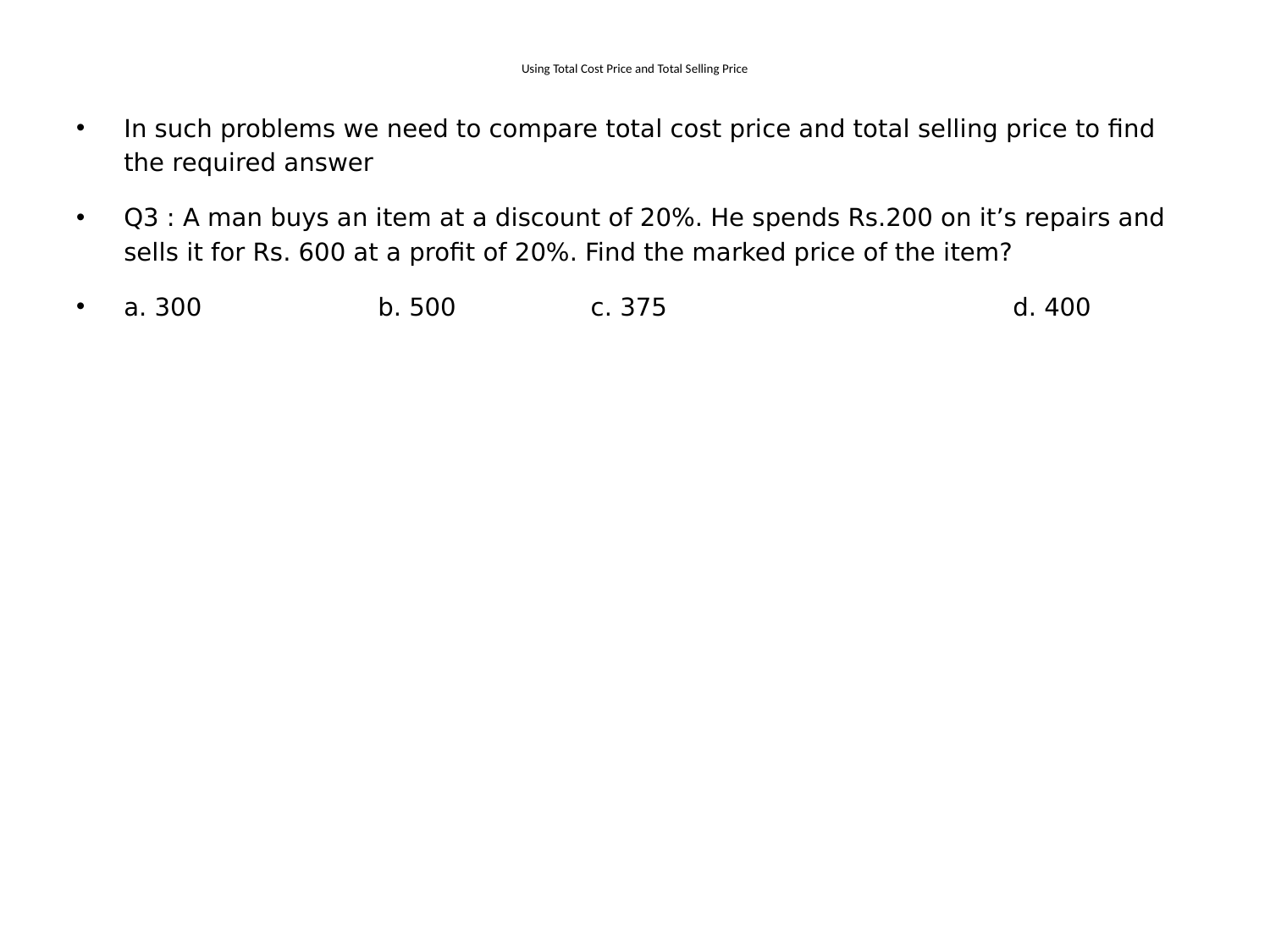

# Using Total Cost Price and Total Selling Price
In such problems we need to compare total cost price and total selling price to find the required answer
Q3 : A man buys an item at a discount of 20%. He spends Rs.200 on it’s repairs and sells it for Rs. 600 at a profit of 20%. Find the marked price of the item?
a. 300		b. 500	           c. 375			d. 400